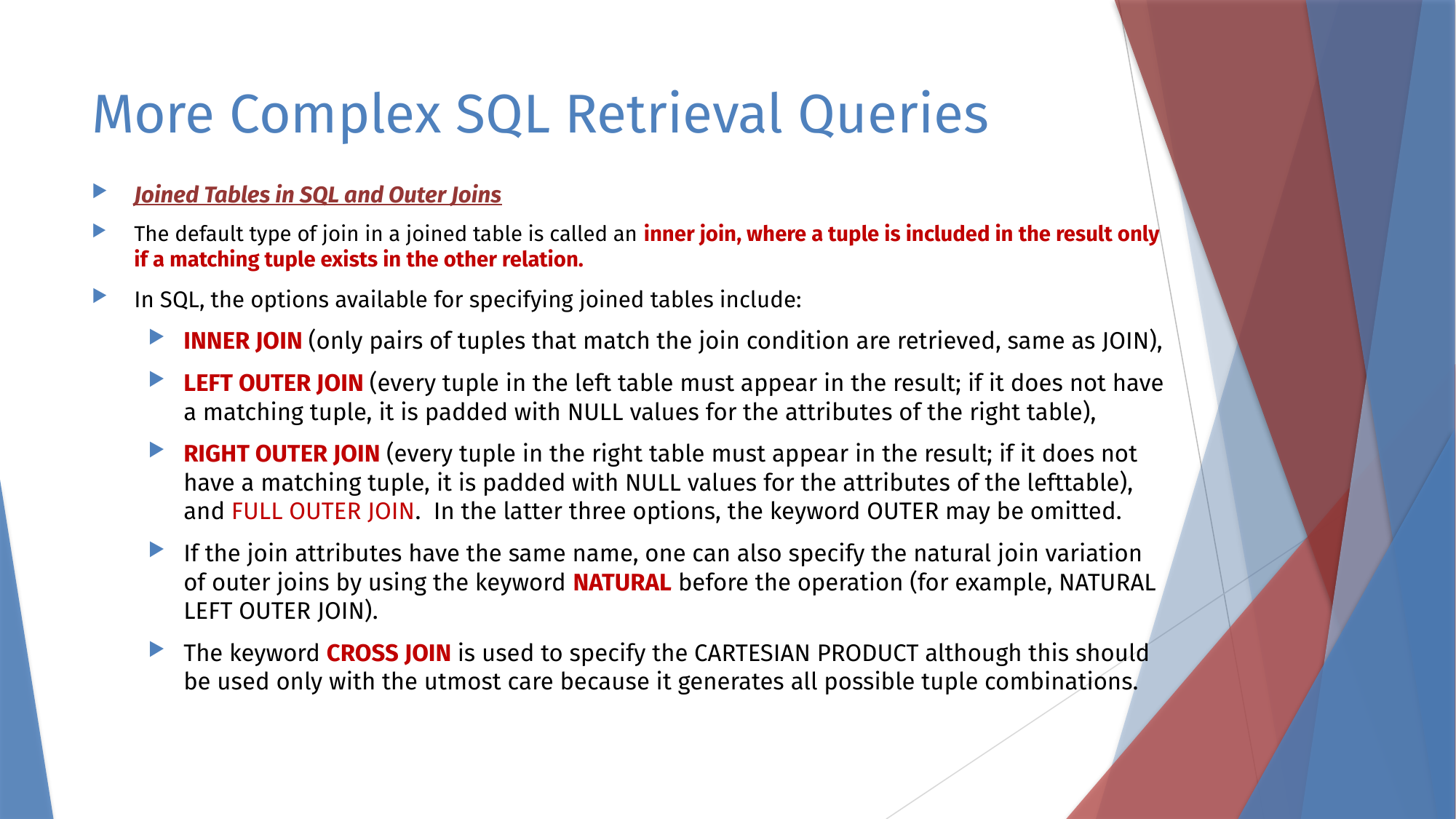

# More Complex SQL Retrieval Queries
Joined Tables in SQL and Outer Joins
The default type of join in a joined table is called an inner join, where a tuple is included in the result only if a matching tuple exists in the other relation.
In SQL, the options available for specifying joined tables include:
INNER JOIN (only pairs of tuples that match the join condition are retrieved, same as JOIN),
LEFT OUTER JOIN (every tuple in the left table must appear in the result; if it does not have a matching tuple, it is padded with NULL values for the attributes of the right table),
RIGHT OUTER JOIN (every tuple in the right table must appear in the result; if it does not have a matching tuple, it is padded with NULL values for the attributes of the lefttable), and FULL OUTER JOIN.  In the latter three options, the keyword OUTER may be omitted.
If the join attributes have the same name, one can also specify the natural join variation of outer joins by using the keyword NATURAL before the operation (for example, NATURAL LEFT OUTER JOIN).
The keyword CROSS JOIN is used to specify the CARTESIAN PRODUCT although this should be used only with the utmost care because it generates all possible tuple combinations.